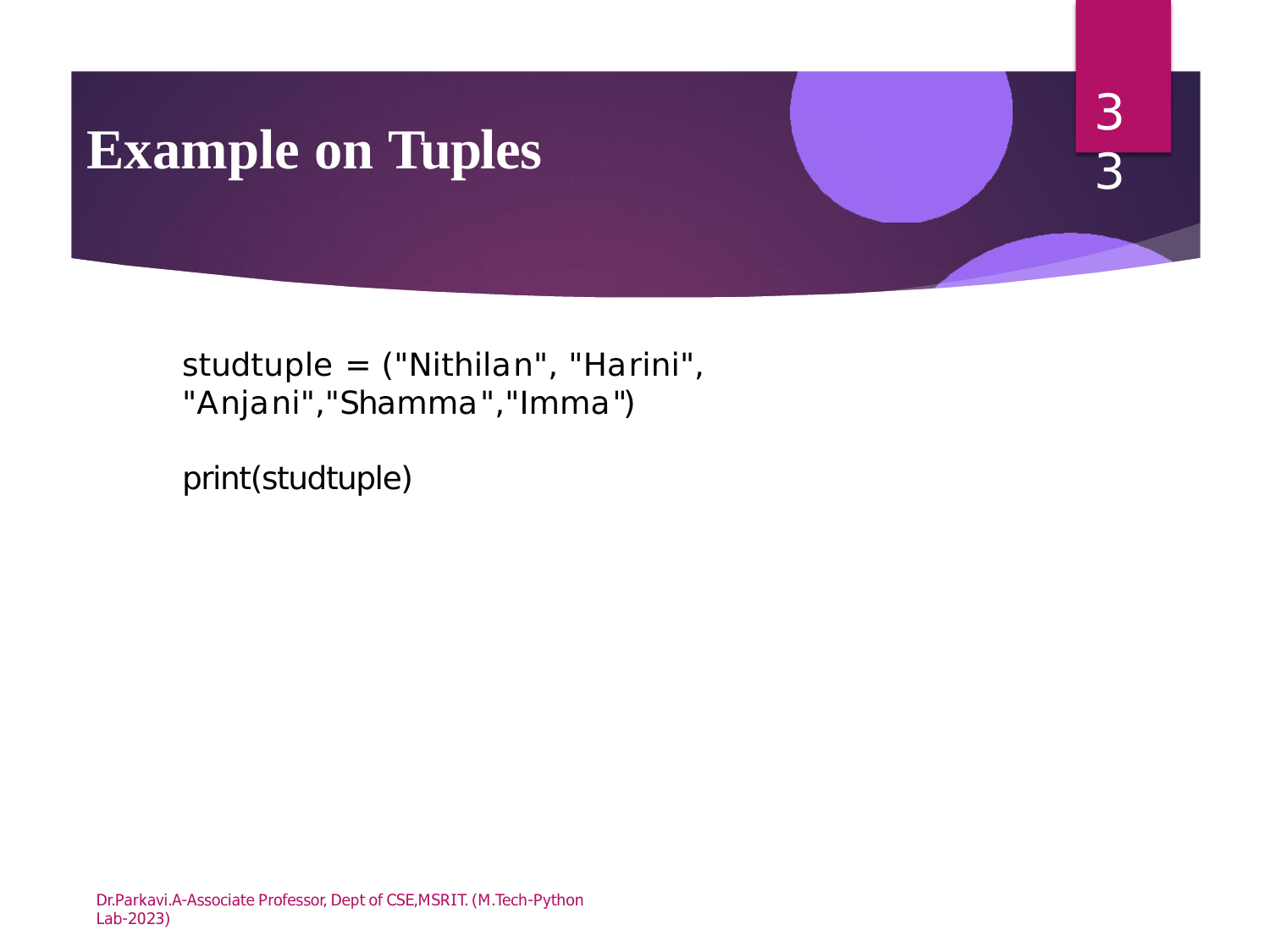

33
# Example on Tuples
studtuple = ("Nithilan", "Harini", "Anjani","Shamma","Imma")

print(studtuple)
Dr.Parkavi.A-Associate Professor, Dept of CSE,MSRIT. (M.Tech-Python Lab-2023)